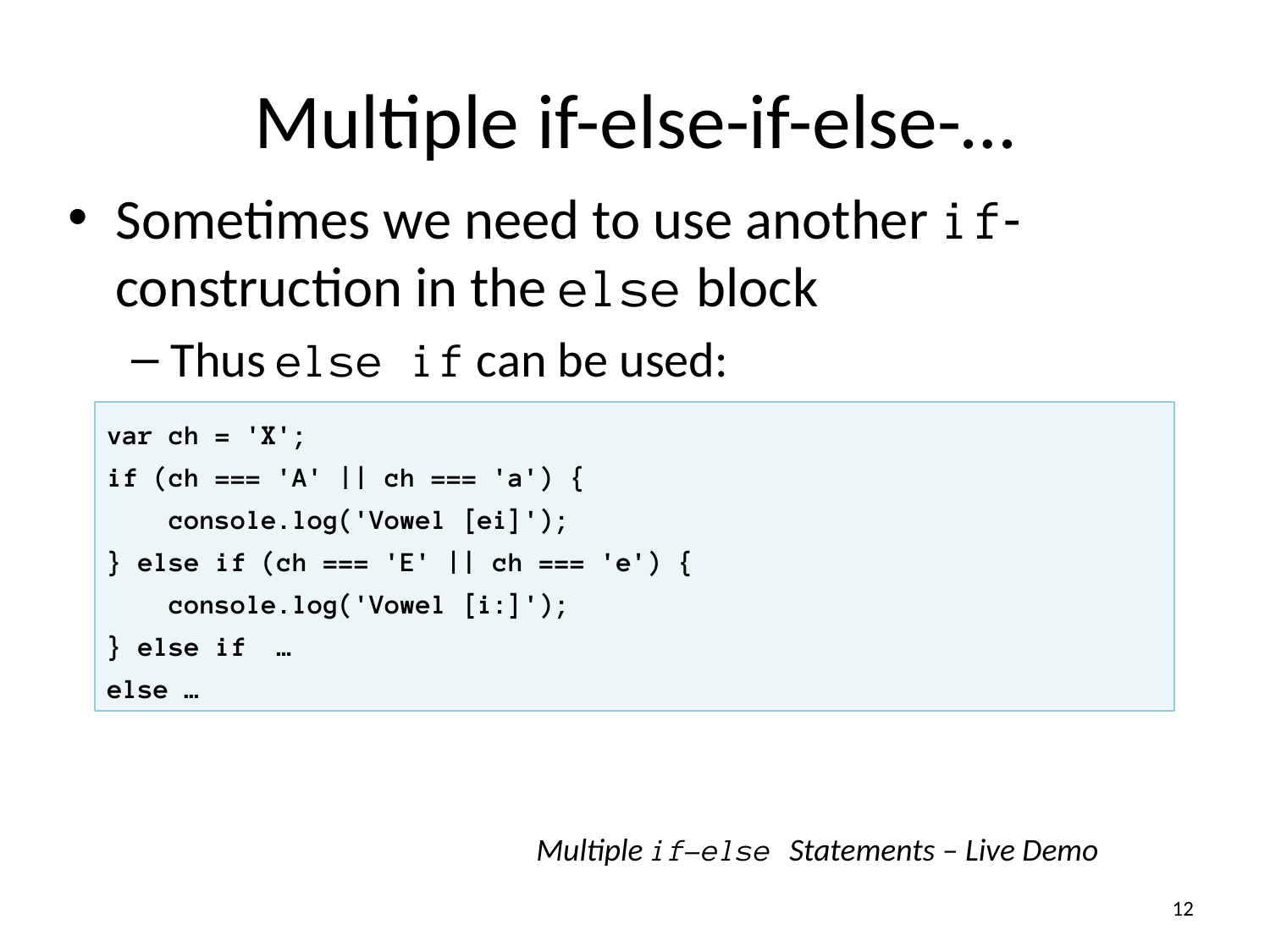

# Multiple if-else-if-else-…
Sometimes we need to use another if-construction in the else block
Thus else if can be used:
var ch = 'X';
if (ch === 'A' || ch === 'a') {
    console.log('Vowel [ei]');
} else if (ch === 'E' || ch === 'e') {
    console.log('Vowel [i:]');
} else if  …
else …
Multiple if-else Statements – Live Demo
12